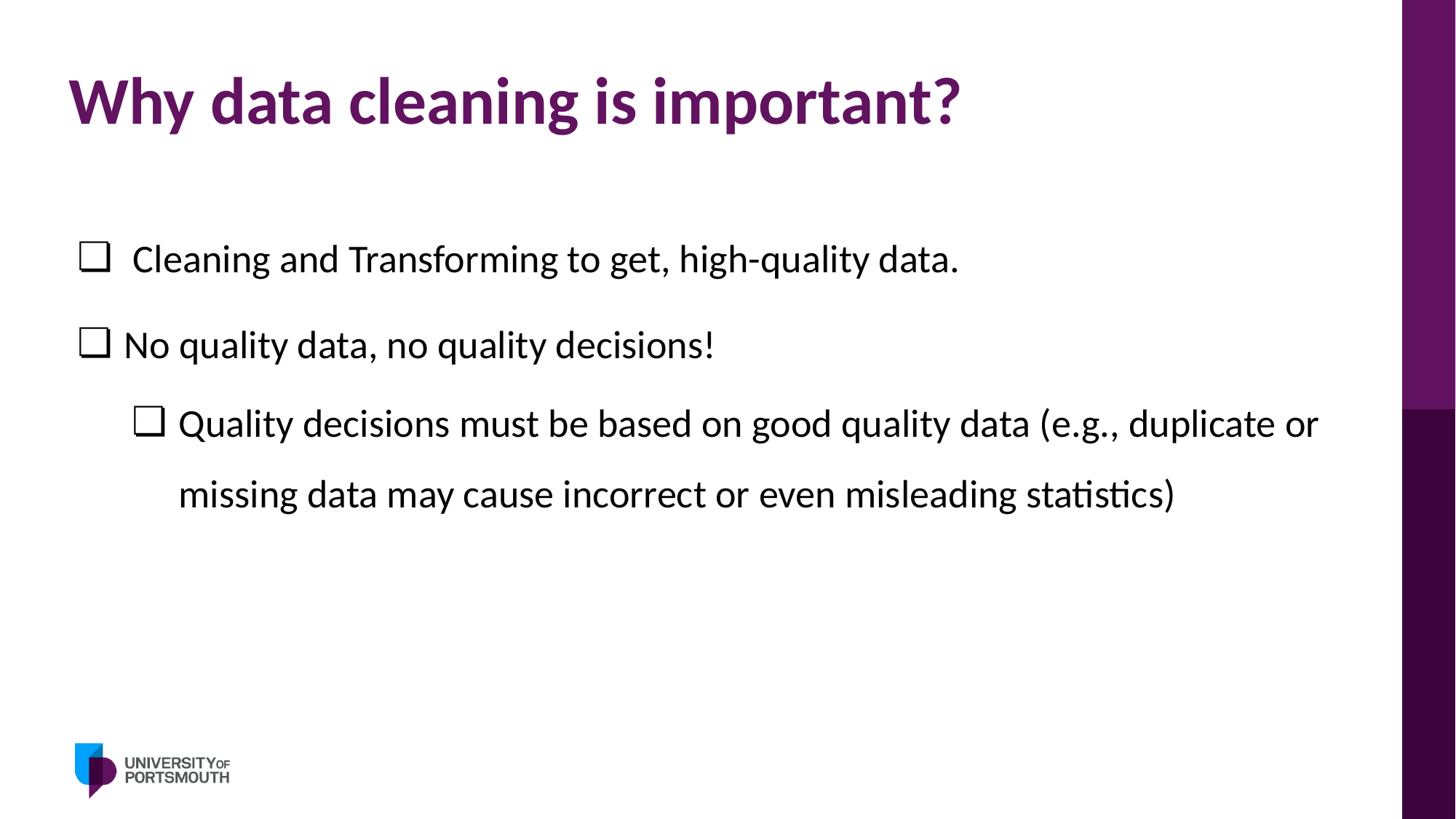

# Why data cleaning is important?
 Cleaning and Transforming to get, high-quality data.
No quality data, no quality decisions!
Quality decisions must be based on good quality data (e.g., duplicate or missing data may cause incorrect or even misleading statistics)